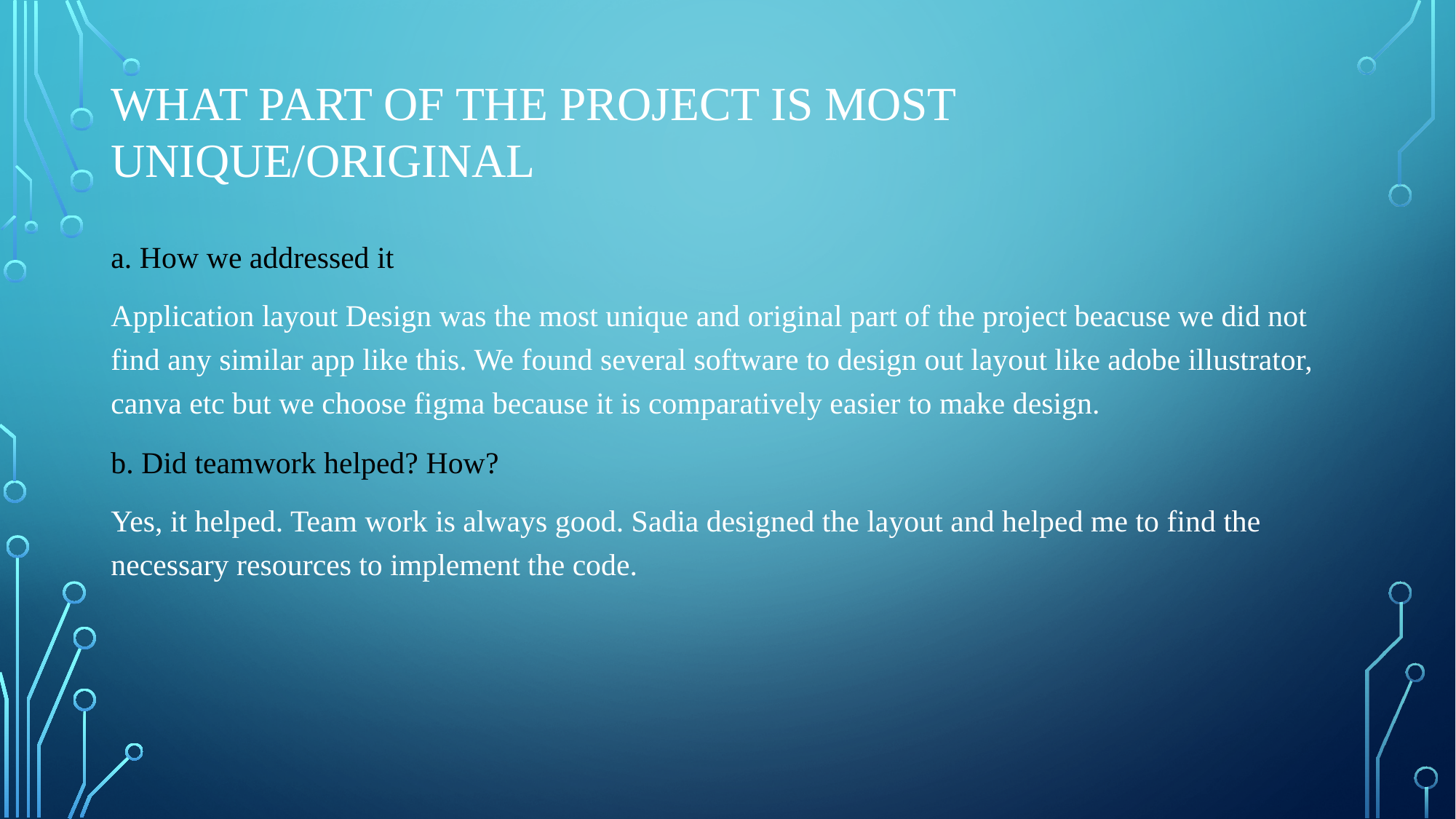

# What part of the project is most unique/original
a. How we addressed it
Application layout Design was the most unique and original part of the project beacuse we did not find any similar app like this. We found several software to design out layout like adobe illustrator, canva etc but we choose figma because it is comparatively easier to make design.
b. Did teamwork helped? How?
Yes, it helped. Team work is always good. Sadia designed the layout and helped me to find the necessary resources to implement the code.